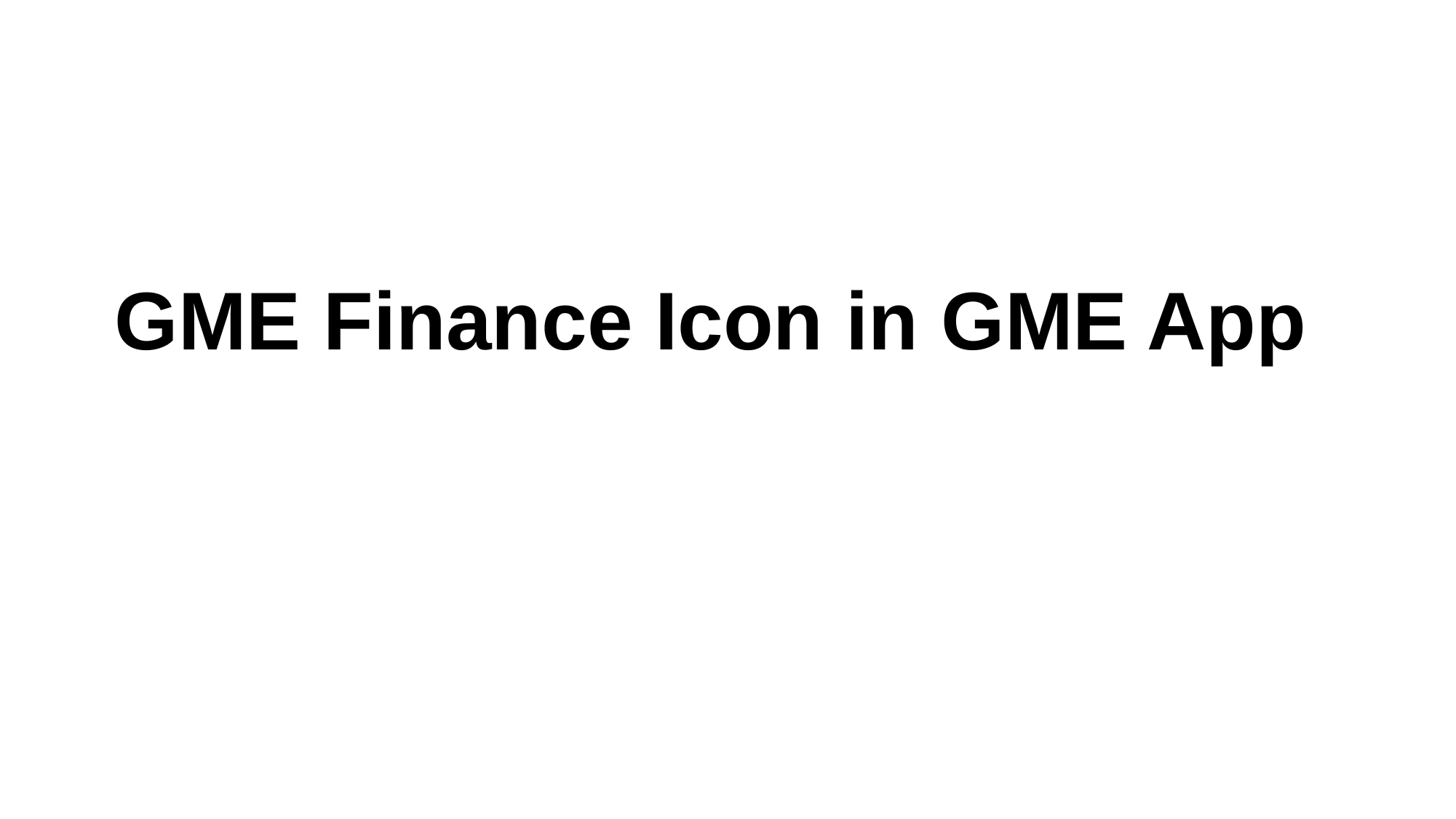

# GME Finance Icon in GME App